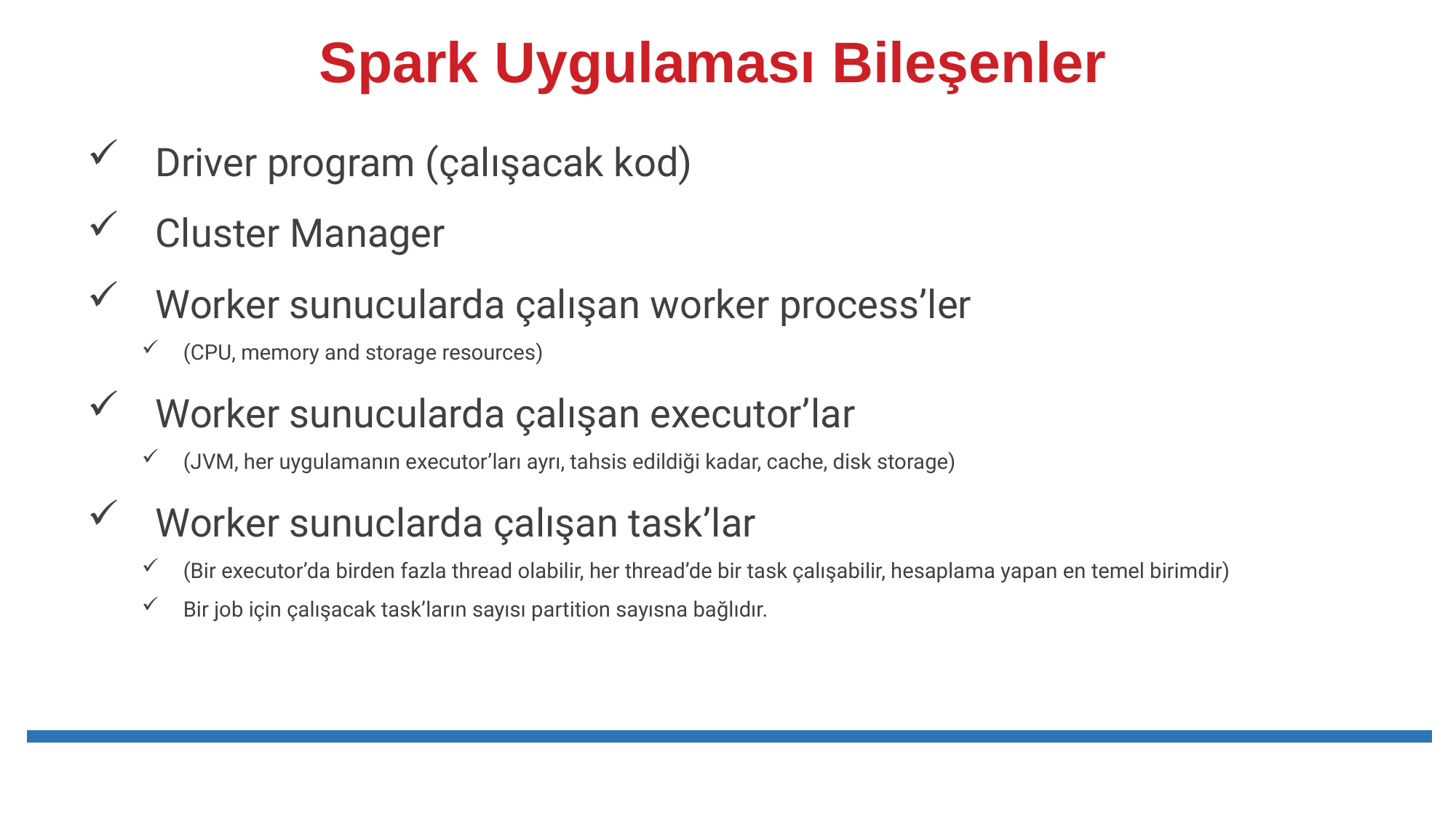

# Spark Uygulaması Bileşenler
Driver program (çalışacak kod)
Cluster Manager
Worker sunucularda çalışan worker process’ler
(CPU, memory and storage resources)
Worker sunucularda çalışan executor’lar
(JVM, her uygulamanın executor’ları ayrı, tahsis edildiği kadar, cache, disk storage)
Worker sunuclarda çalışan task’lar
(Bir executor’da birden fazla thread olabilir, her thread’de bir task çalışabilir, hesaplama yapan en temel birimdir)
Bir job için çalışacak task’ların sayısı partition sayısna bağlıdır.